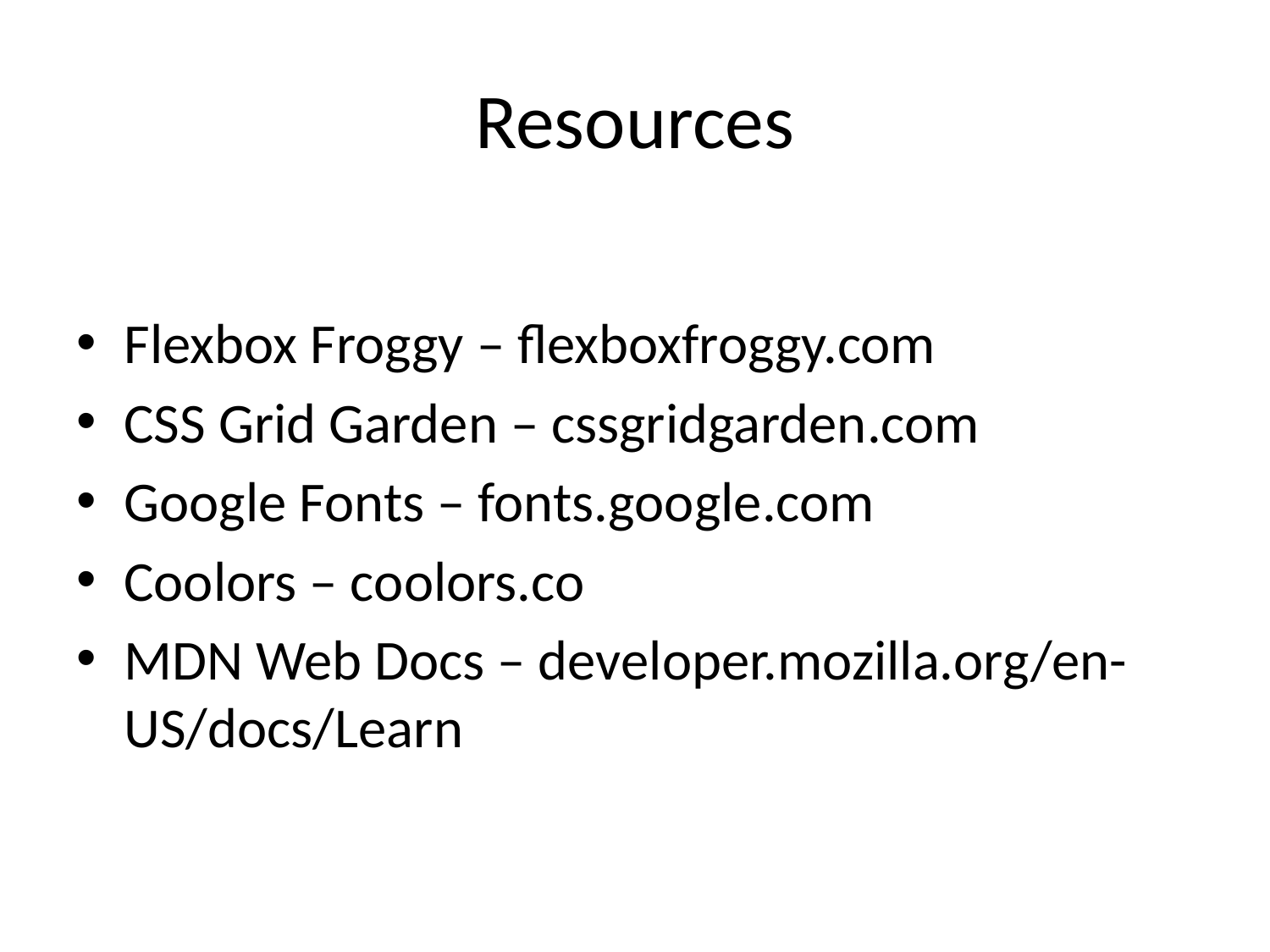

# Resources

Flexbox Froggy – flexboxfroggy.com
CSS Grid Garden – cssgridgarden.com
Google Fonts – fonts.google.com
Coolors – coolors.co
MDN Web Docs – developer.mozilla.org/en-US/docs/Learn